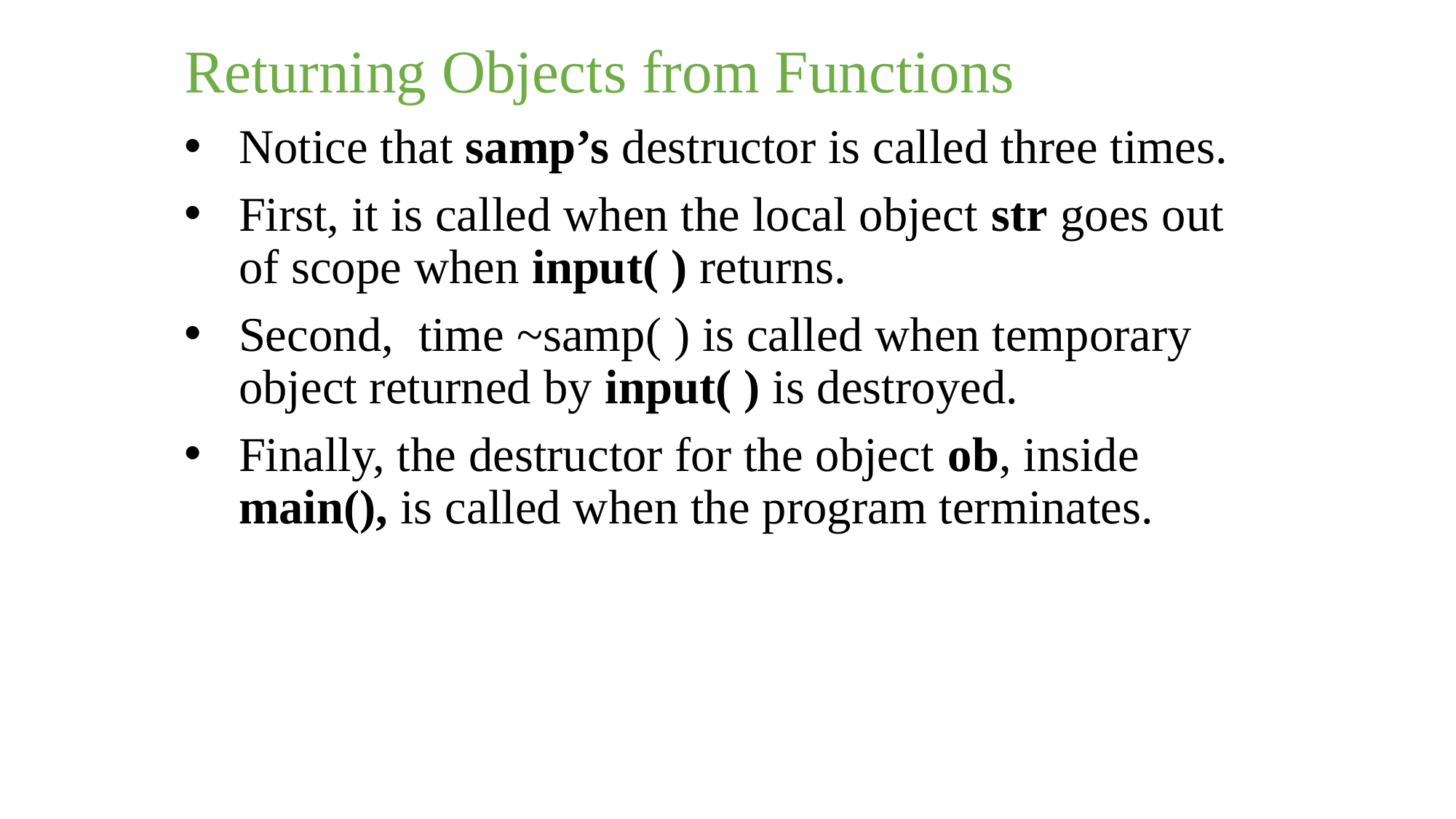

Returning Objects from Functions
Notice that samp’s destructor is called three times.
First, it is called when the local object str goes out of scope when input( ) returns.
Second,  time ~samp( ) is called when temporary object returned by input( ) is destroyed.
Finally, the destructor for the object ob, inside main(), is called when the program terminates.